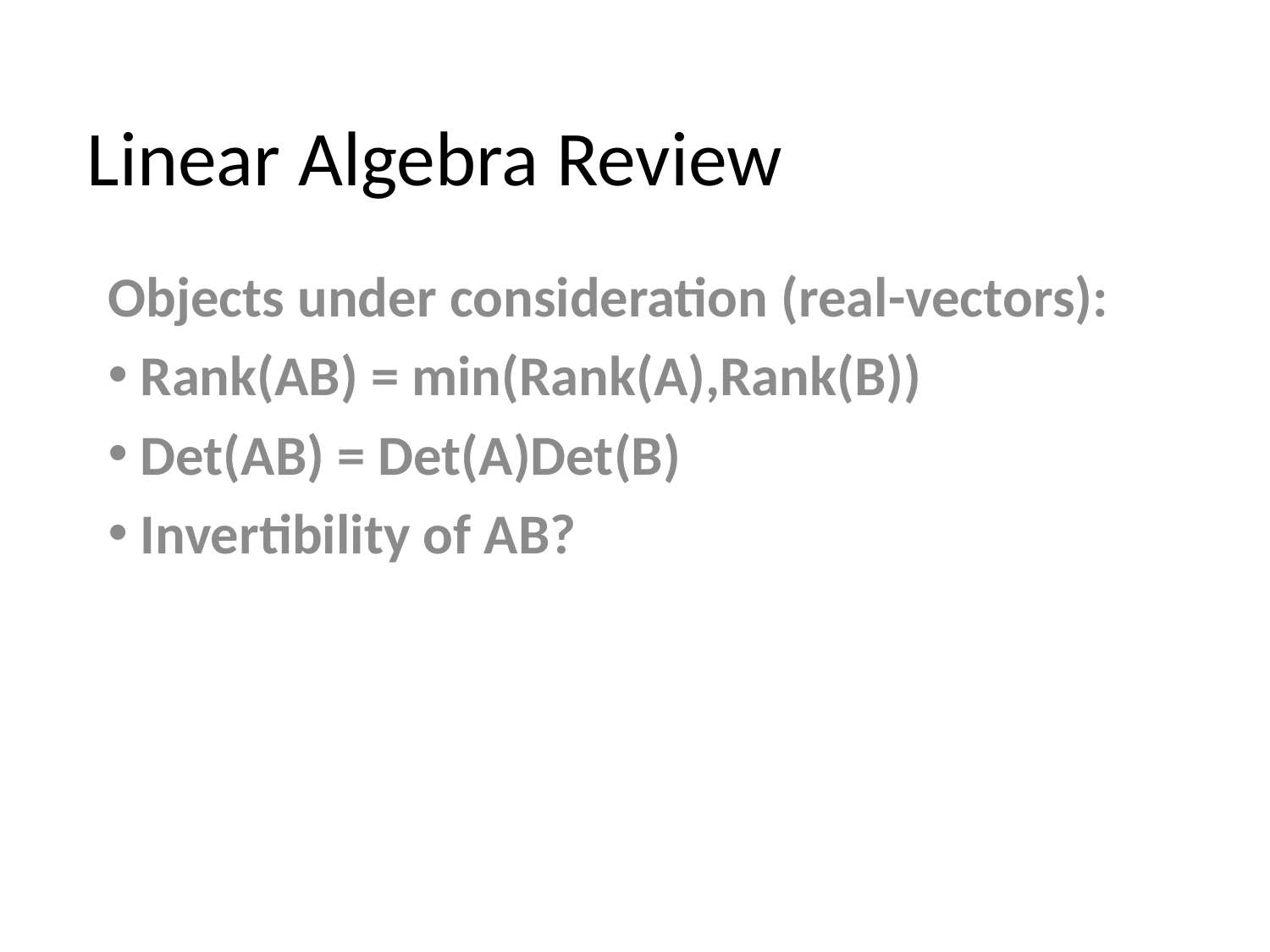

# Linear Algebra Review
Objects under consideration (real-vectors):
 Rank(AB) = min(Rank(A),Rank(B))
 Det(AB) = Det(A)Det(B)
 Invertibility of AB?